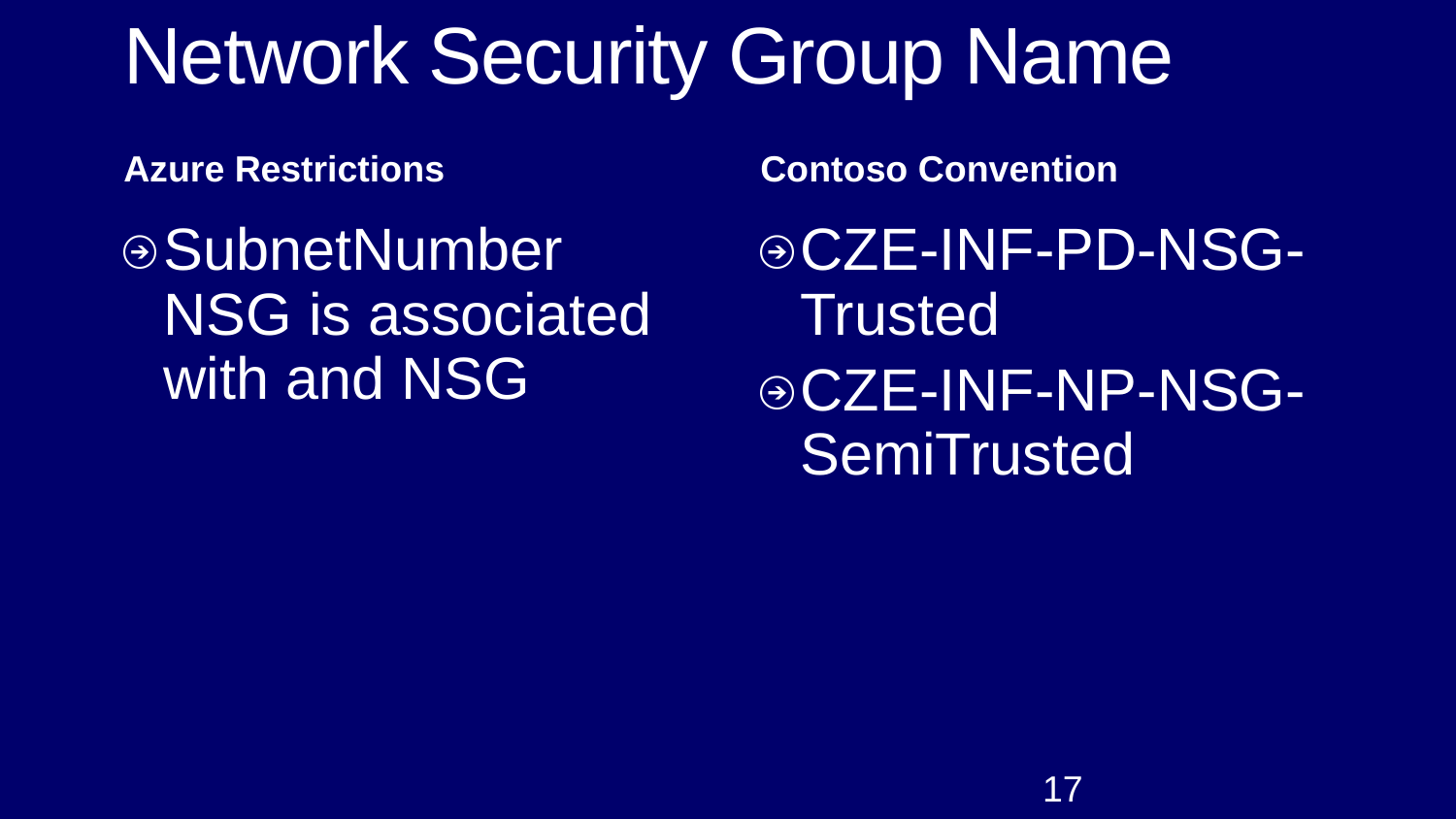

# Network Security Group Name
Azure Restrictions
Contoso Convention
SubnetNumber NSG is associated with and NSG
CZE-INF-PD-NSG-Trusted
CZE-INF-NP-NSG-SemiTrusted
17